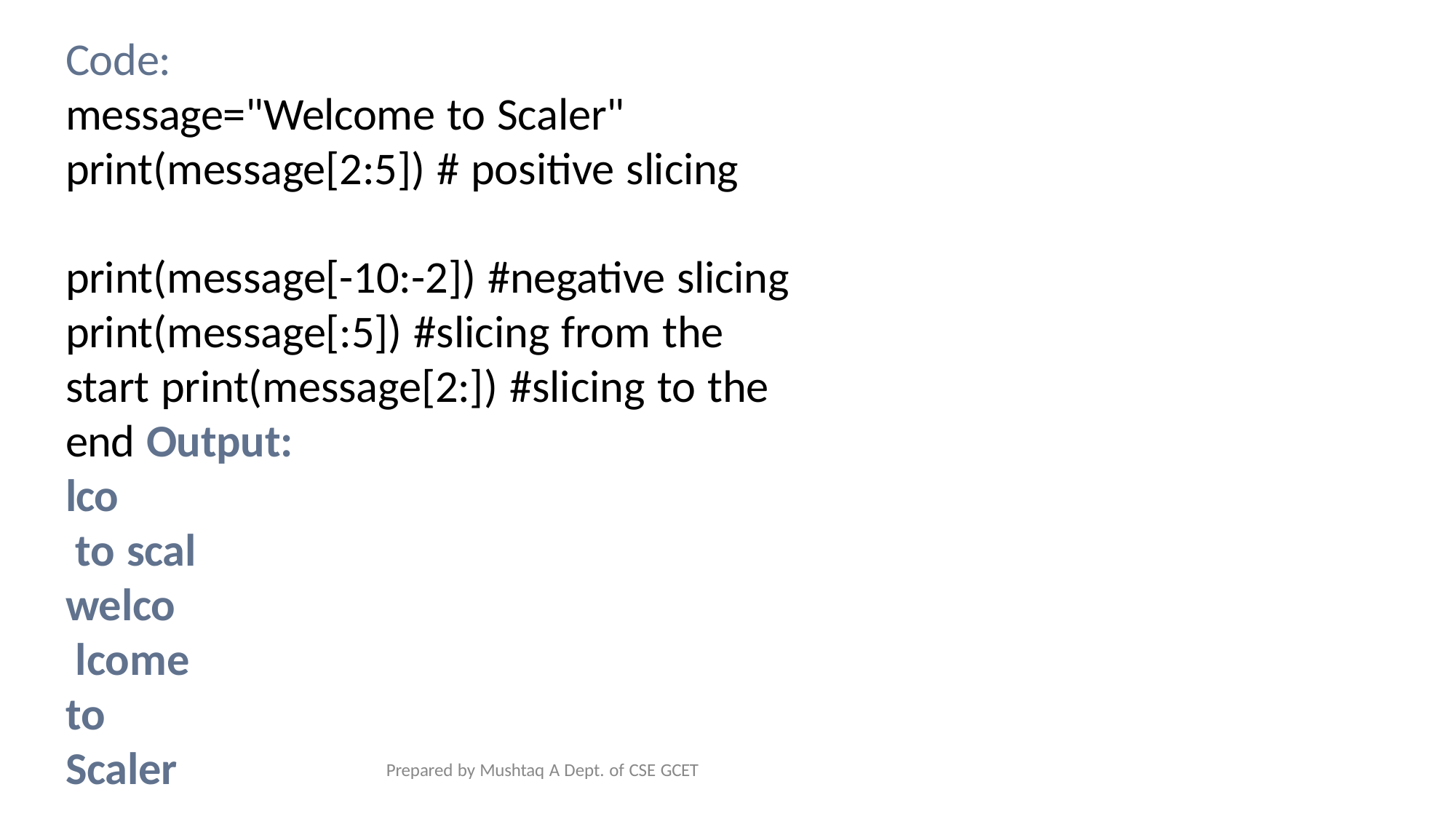

# Code:
message="Welcome to Scaler" print(message[2:5]) # positive slicing
print(message[-10:-2]) #negative slicing print(message[:5]) #slicing from the start print(message[2:]) #slicing to the end Output:
lco
to scal welco
lcome to Scaler
Prepared by Mushtaq A Dept. of CSE GCET